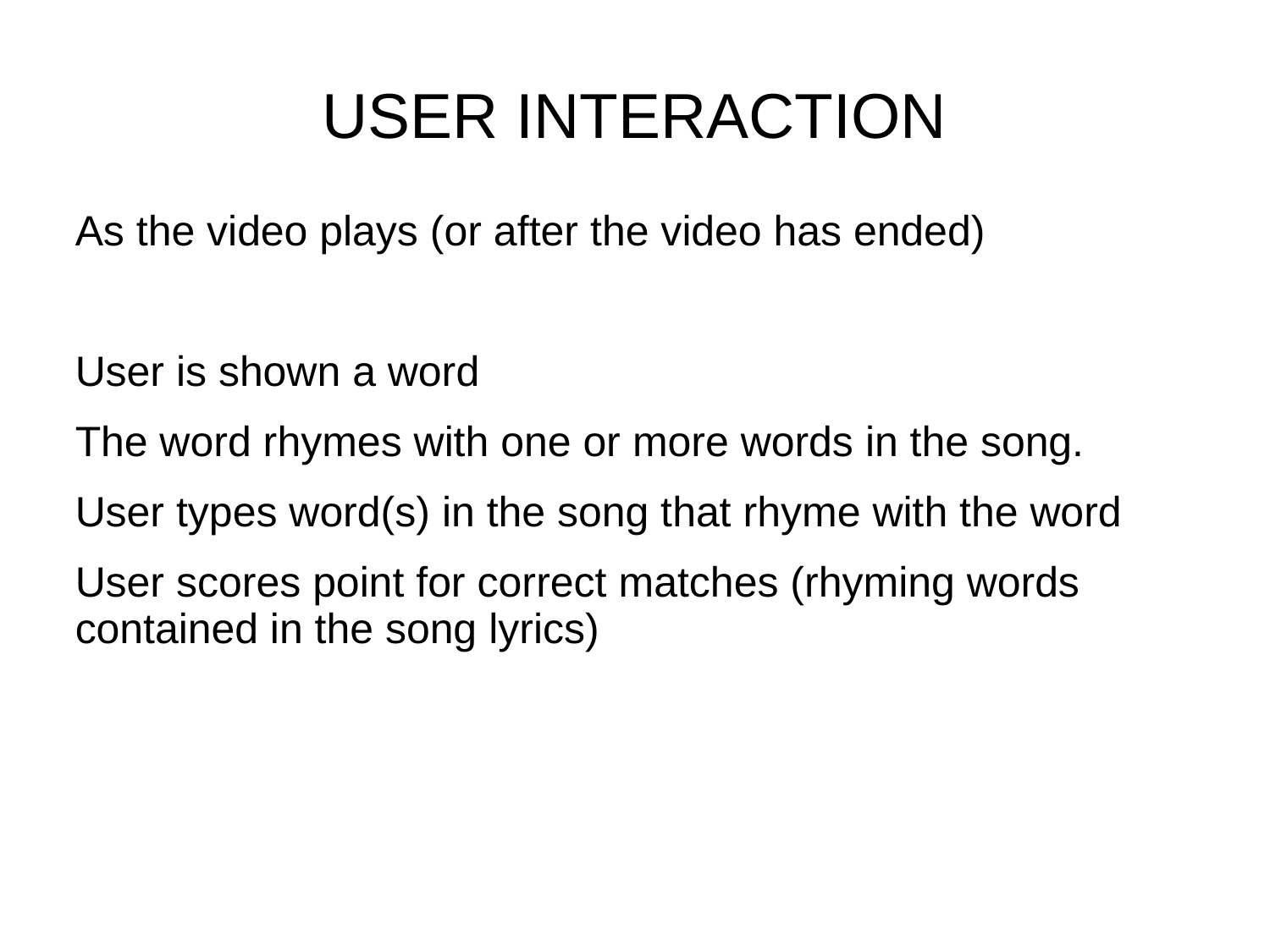

# USER INTERACTION
As the video plays (or after the video has ended)

User is shown a word
The word rhymes with one or more words in the song.
User types word(s) in the song that rhyme with the word
User scores point for correct matches (rhyming words contained in the song lyrics)